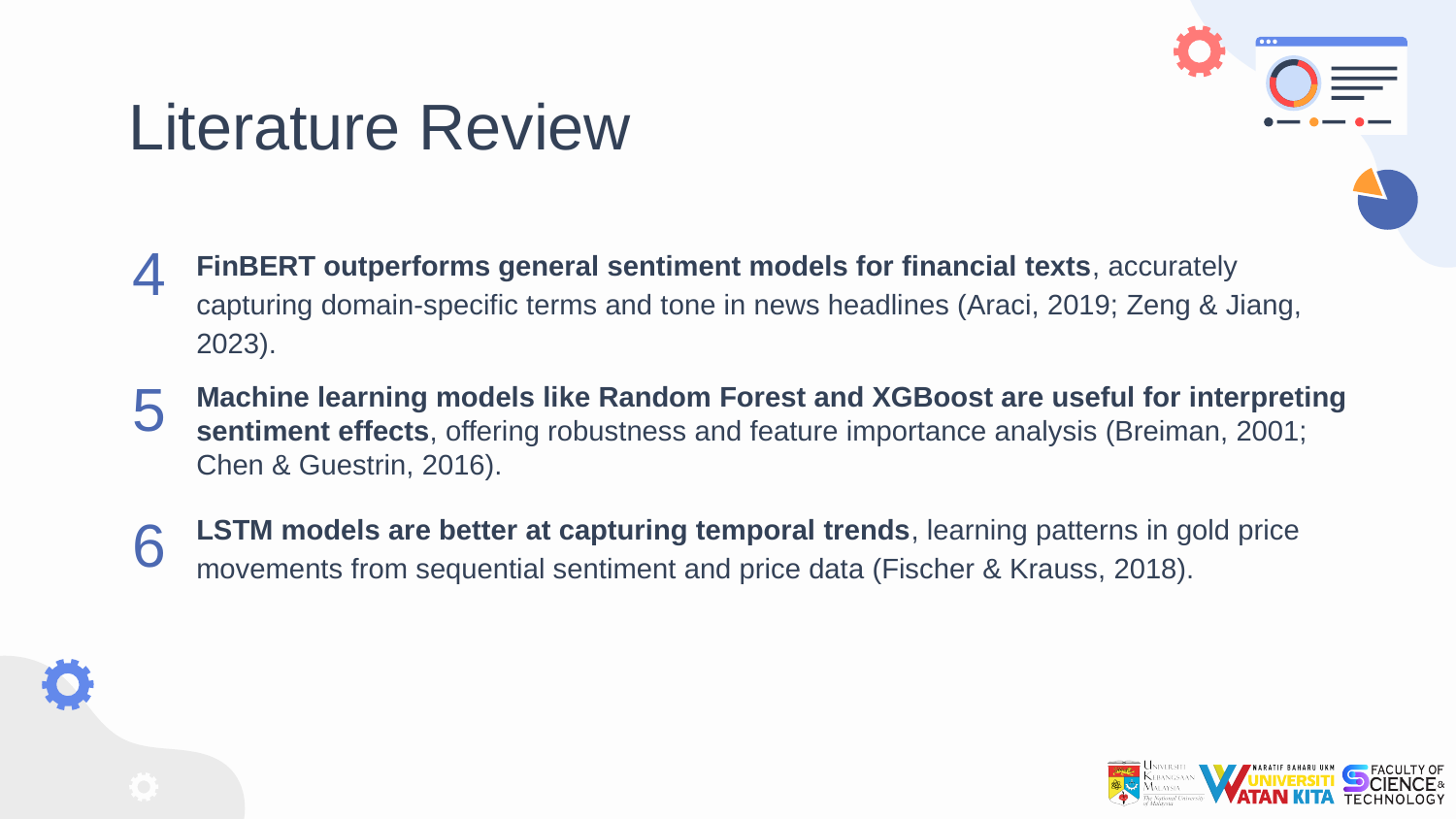

# Literature Review
FinBERT outperforms general sentiment models for financial texts, accurately capturing domain-specific terms and tone in news headlines (Araci, 2019; Zeng & Jiang, 2023).
4
Machine learning models like Random Forest and XGBoost are useful for interpreting sentiment effects, offering robustness and feature importance analysis (Breiman, 2001; Chen & Guestrin, 2016).
5
LSTM models are better at capturing temporal trends, learning patterns in gold price movements from sequential sentiment and price data (Fischer & Krauss, 2018).
6